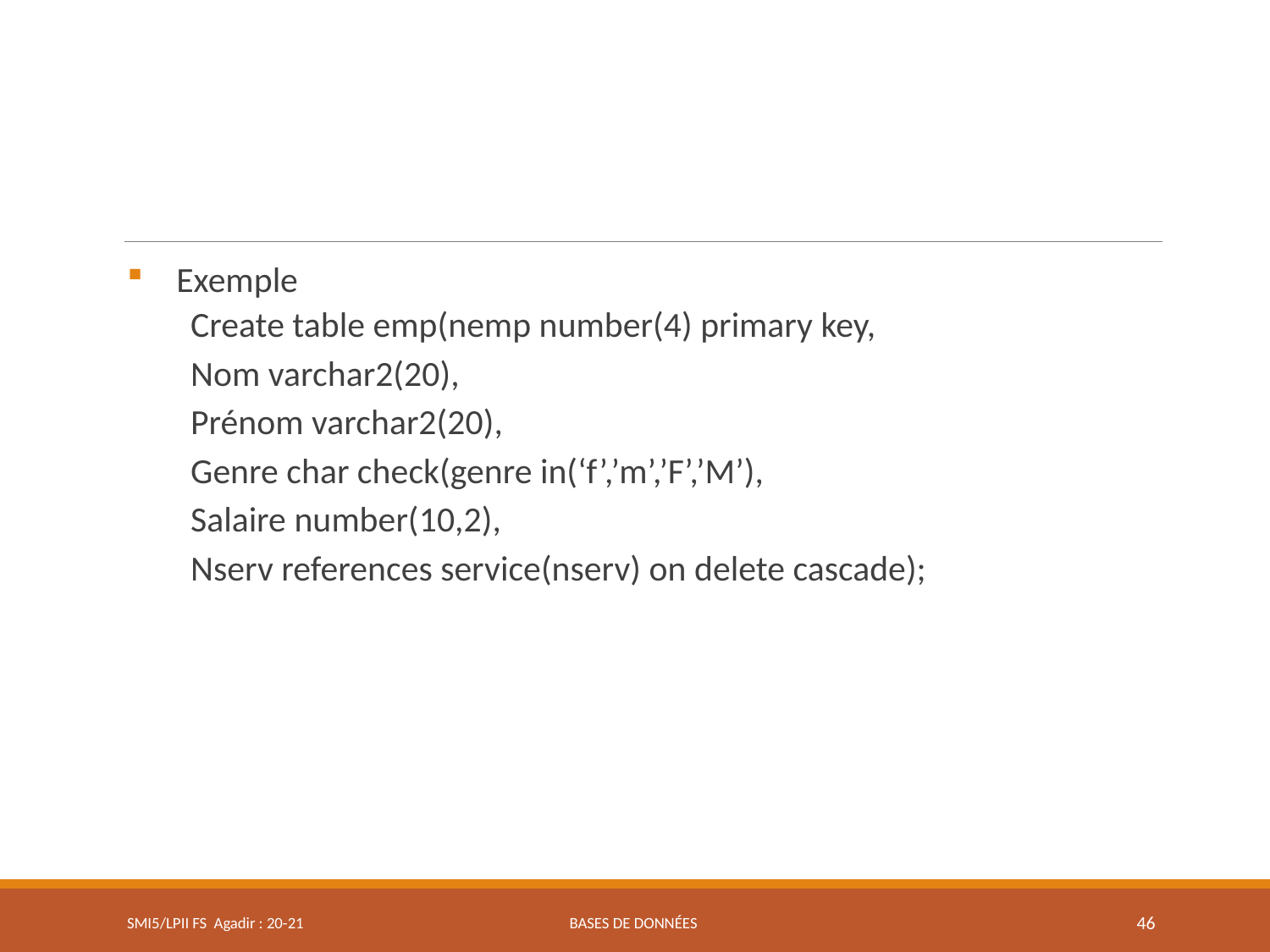

Exemple
Create table emp(nemp number(4) primary key,
Nom varchar2(20),
Prénom varchar2(20),
Genre char check(genre in(‘f’,’m’,’F’,’M’),
Salaire number(10,2),
Nserv references service(nserv) on delete cascade);
SMI5/LPII FS  Agadir : 20-21
Bases de données
46